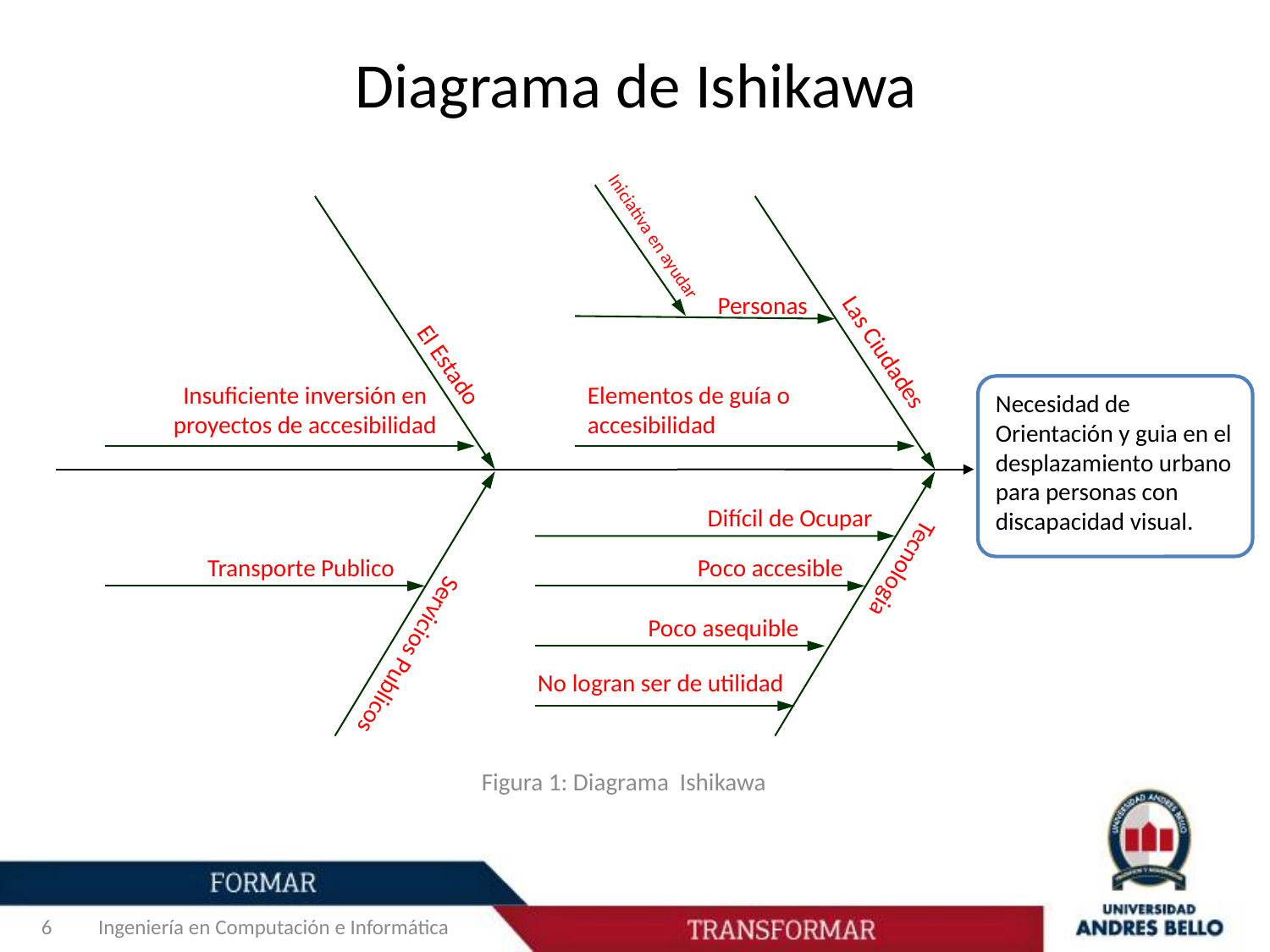

Diagrama de Ishikawa
Iniciativa en ayudar
Personas
Insuficiente inversión en proyectos de accesibilidad
Elementos de guía o accesibilidad
Necesidad de Orientación y guia en el desplazamiento urbano para personas con discapacidad visual.

Las Ciudades
El Estado

Difícil de Ocupar
Transporte Publico
Poco accesible
           Poco asequible
Tecnologia
Servicios Publicos
No logran ser de utilidad
Figura 1: Diagrama  Ishikawa
6
Ingeniería en Computación e Informática